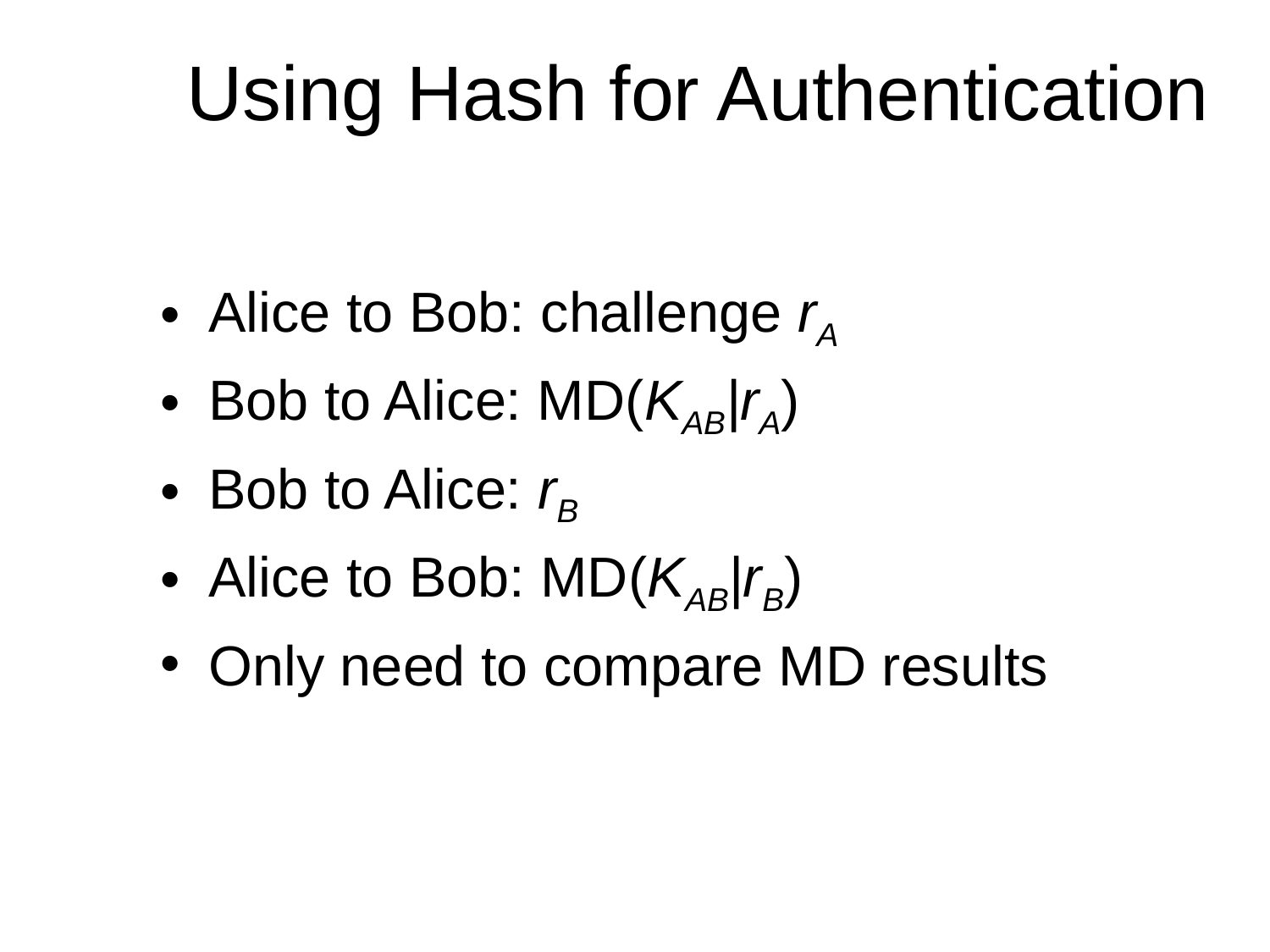

# Using Hash for Authentication

Alice to Bob: challenge rA
Bob to Alice: MD(KAB|rA)
Bob to Alice: rB
Alice to Bob: MD(KAB|rB)
Only need to compare MD results